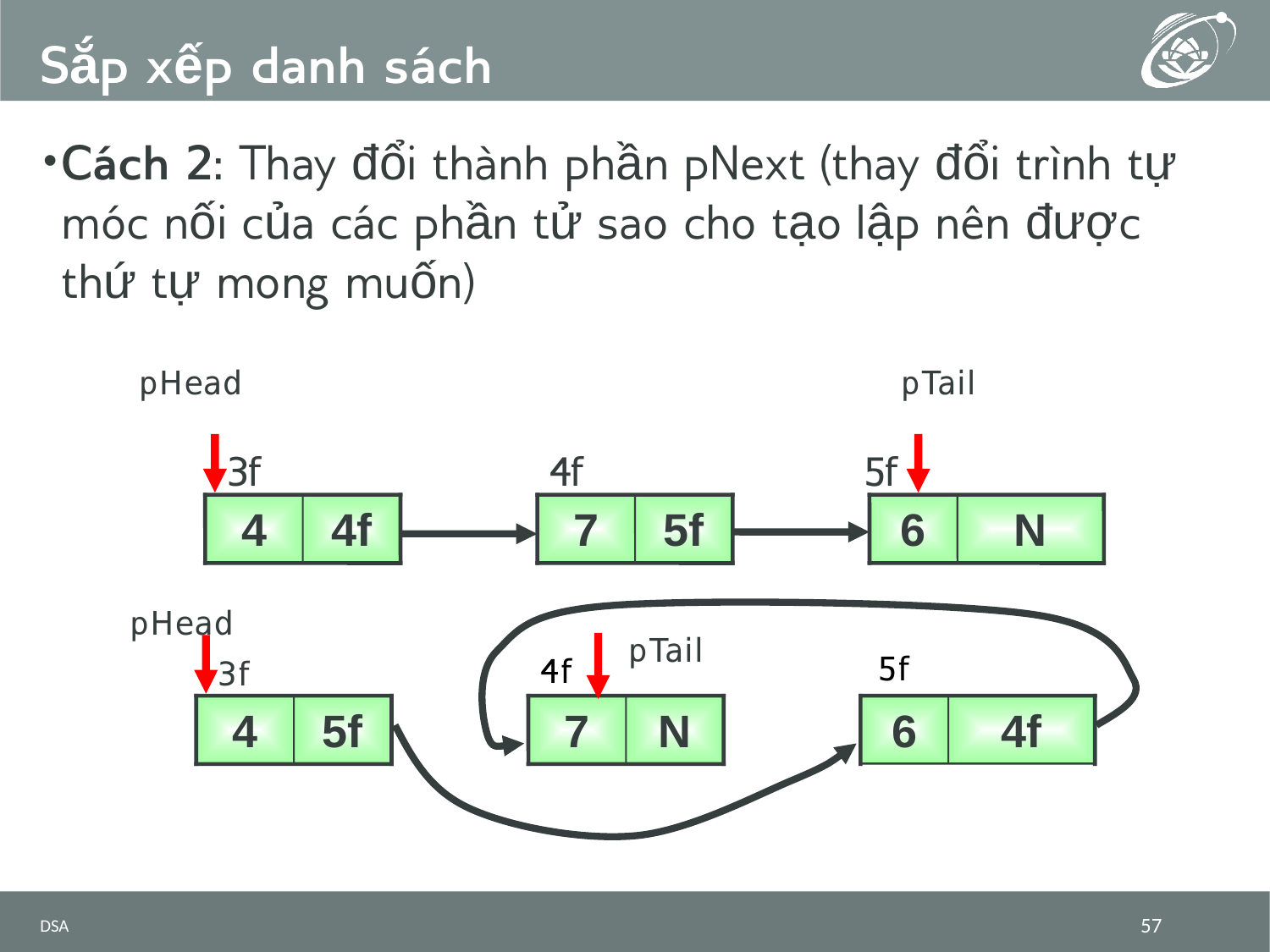

# Sắp xếp danh sách
Cách 2: Thay đổi thành phần pNext (thay đổi trình tự móc nối của các phần tử sao cho tạo lập nên được thứ tự mong muốn)
pHead
pTail

3f
4f
5f

4

4f

7

5f

6

N

pHead

pTail

5f
4f
3f

4

5f

7

N

6

4f

DSA
57